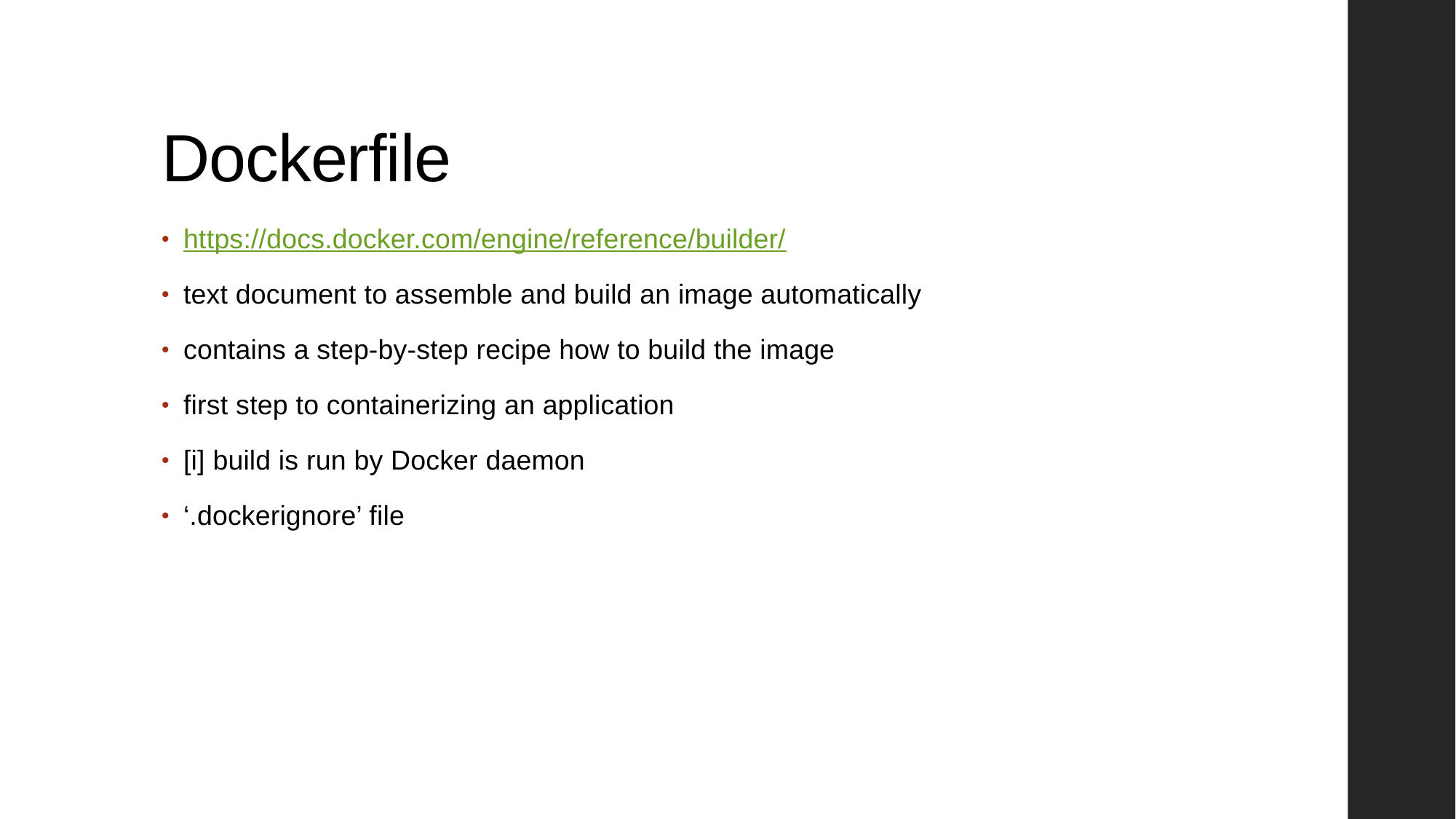

# Dockerfile
https://docs.docker.com/engine/reference/builder/
text document to assemble and build an image automatically
contains a step-by-step recipe how to build the image
first step to containerizing an application
[i] build is run by Docker daemon
‘.dockerignore’ file